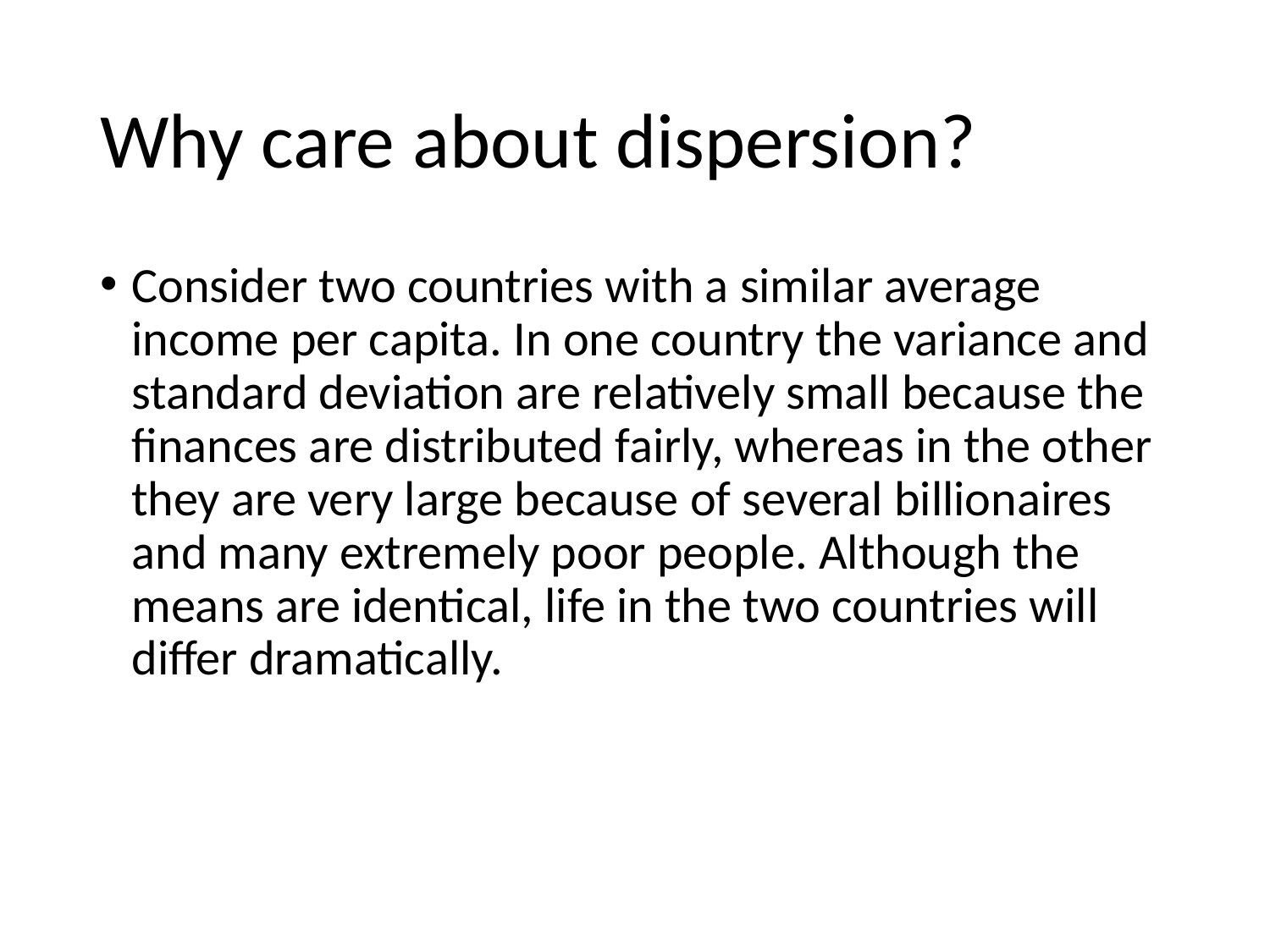

# Why care about dispersion?
Consider two countries with a similar average income per capita. In one country the variance and standard deviation are relatively small because the finances are distributed fairly, whereas in the other they are very large because of several billionaires and many extremely poor people. Although the means are identical, life in the two countries will differ dramatically.